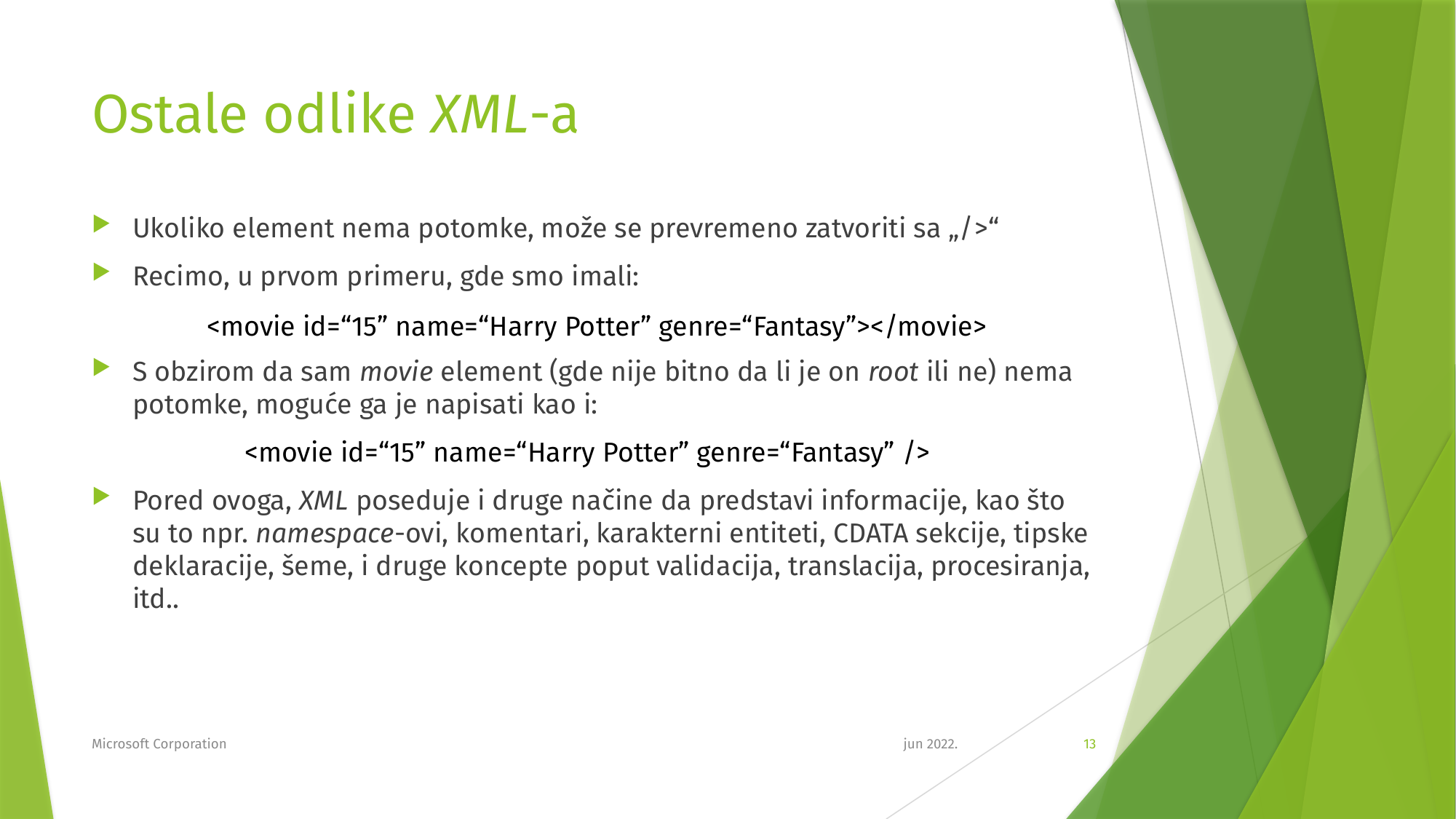

# Ostale odlike XML-a
Ukoliko element nema potomke, može se prevremeno zatvoriti sa „/>“
Recimo, u prvom primeru, gde smo imali:

S obzirom da sam movie element (gde nije bitno da li je on root ili ne) nema potomke, moguće ga je napisati kao i:

Pored ovoga, XML poseduje i druge načine da predstavi informacije, kao što su to npr. namespace-ovi, komentari, karakterni entiteti, CDATA sekcije, tipske deklaracije, šeme, i druge koncepte poput validacija, translacija, procesiranja, itd..
<movie id=“15” name=“Harry Potter” genre=“Fantasy”></movie>
<movie id=“15” name=“Harry Potter” genre=“Fantasy” />
Microsoft Corporation
jun 2022.
13